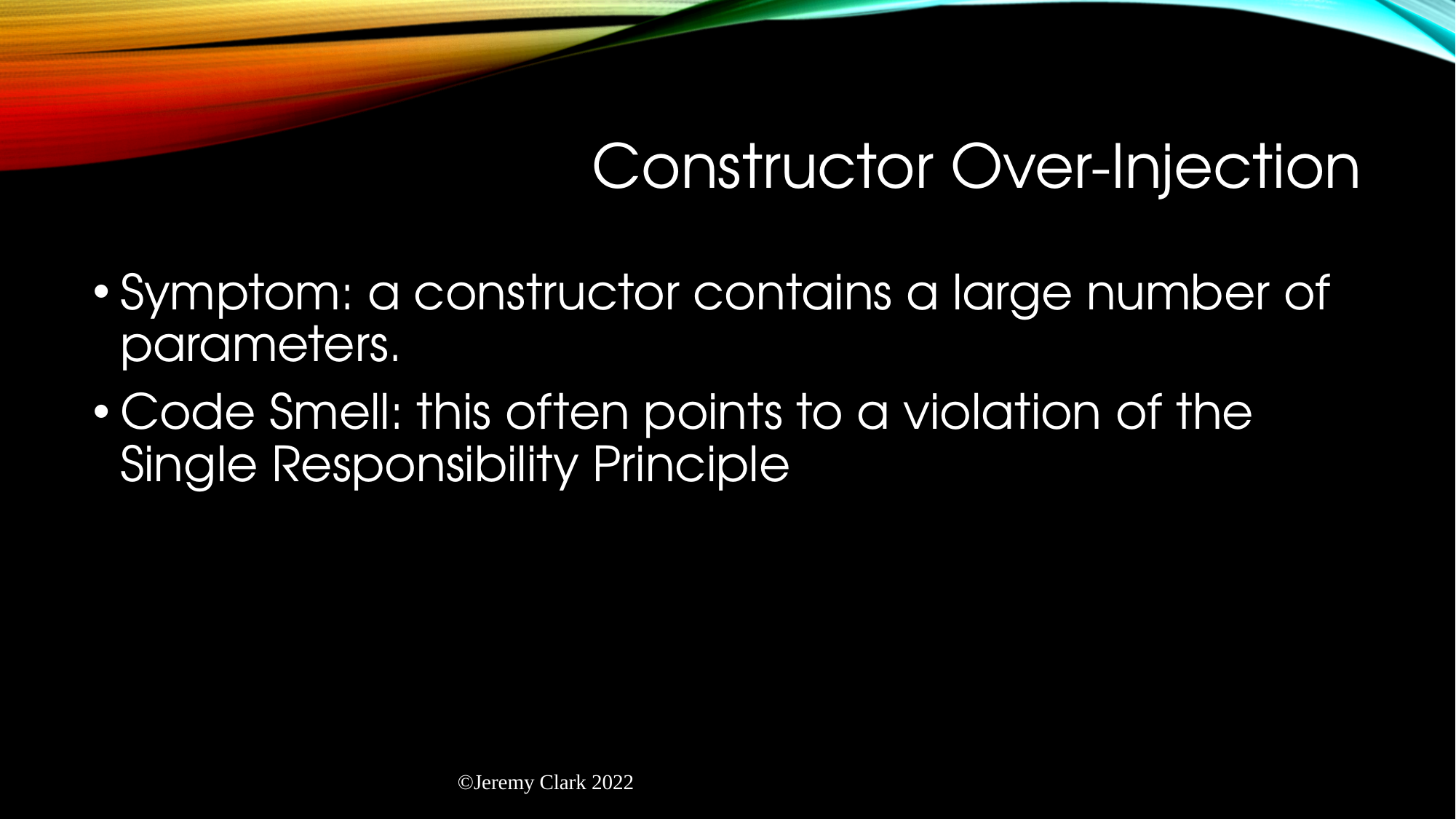

# Constructor Over-Injection
Symptom: a constructor contains a large number of parameters.
Code Smell: this often points to a violation of the Single Responsibility Principle

©Jeremy Clark 2022